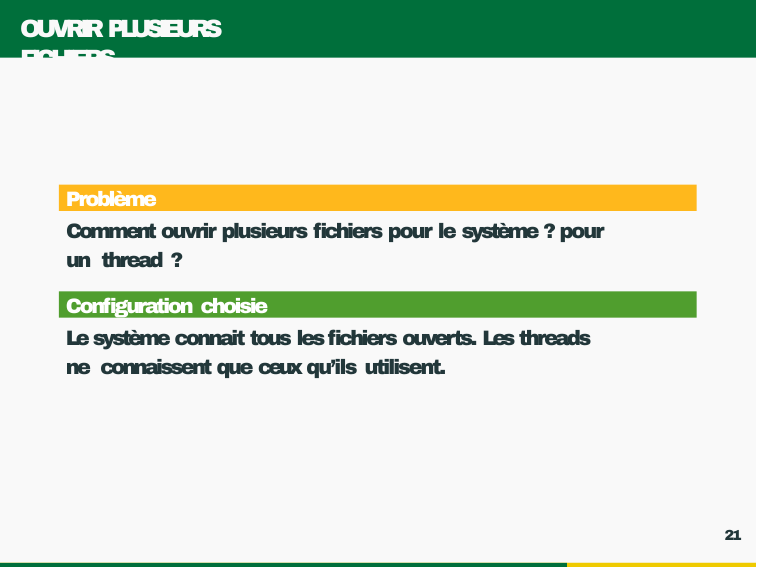

# OUVRIR PLUSIEURS FICHIERS
Problème
Comment ouvrir plusieurs fichiers pour le système ? pour un  thread ?
Configuration choisie
Le système connait tous les fichiers ouverts. Les threads ne  connaissent que ceux qu’ils utilisent.
21